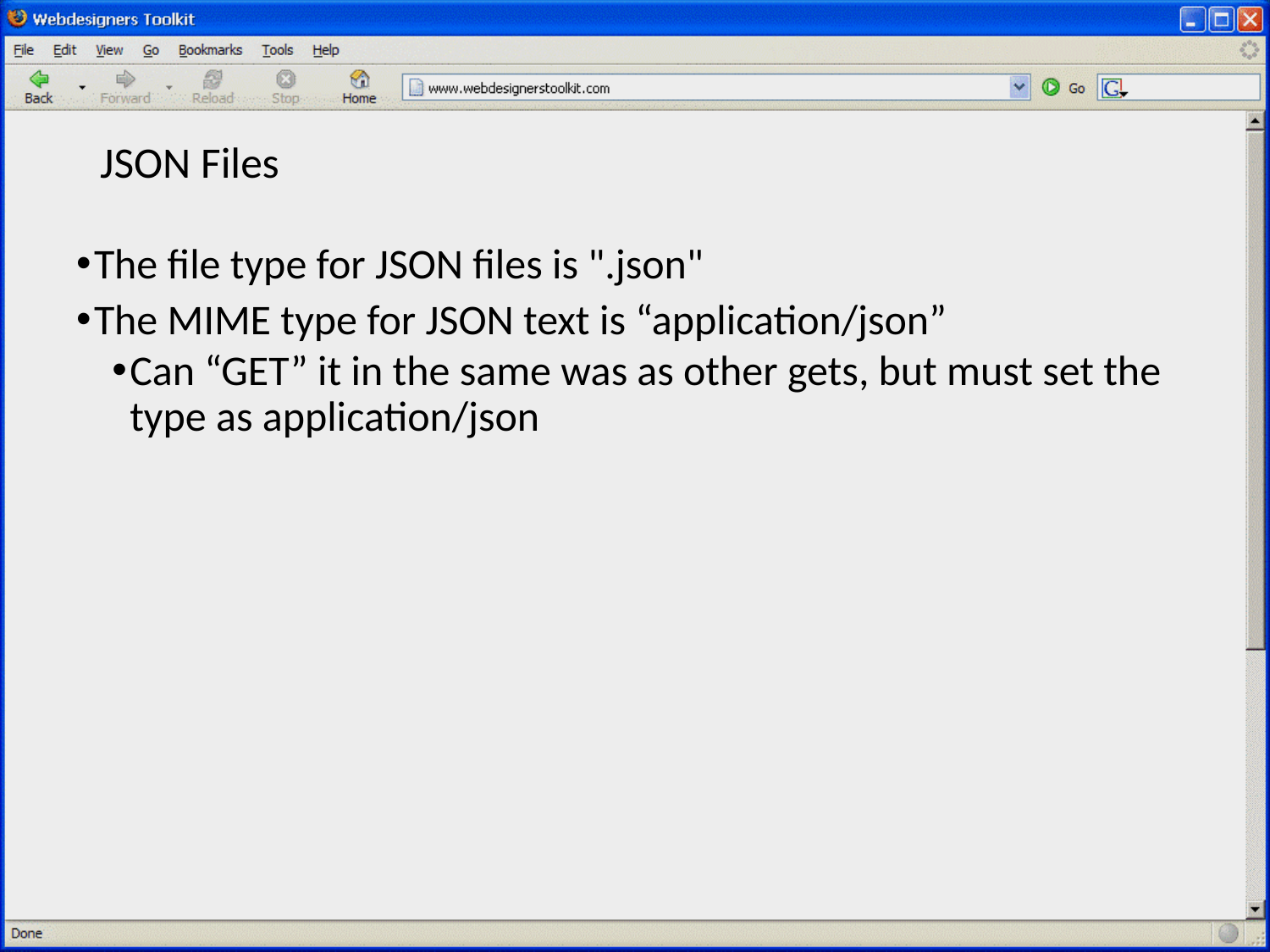

# JSON Files
The file type for JSON files is ".json"
The MIME type for JSON text is “application/json”
Can “GET” it in the same was as other gets, but must set the type as application/json